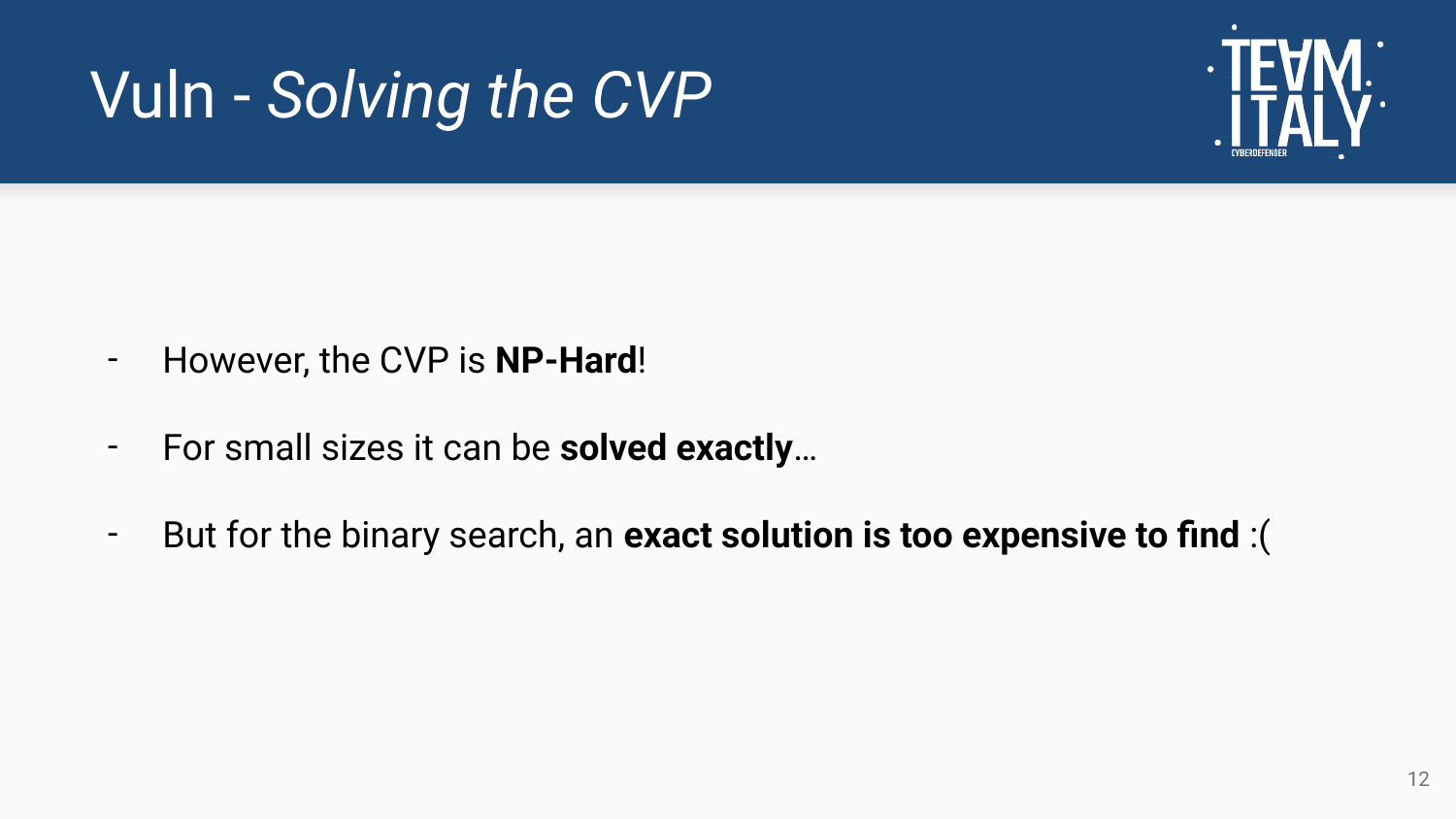

# Vuln - Solving the CVP
However, the CVP is NP-Hard!
For small sizes it can be solved exactly…
But for the binary search, an exact solution is too expensive to find :(
12